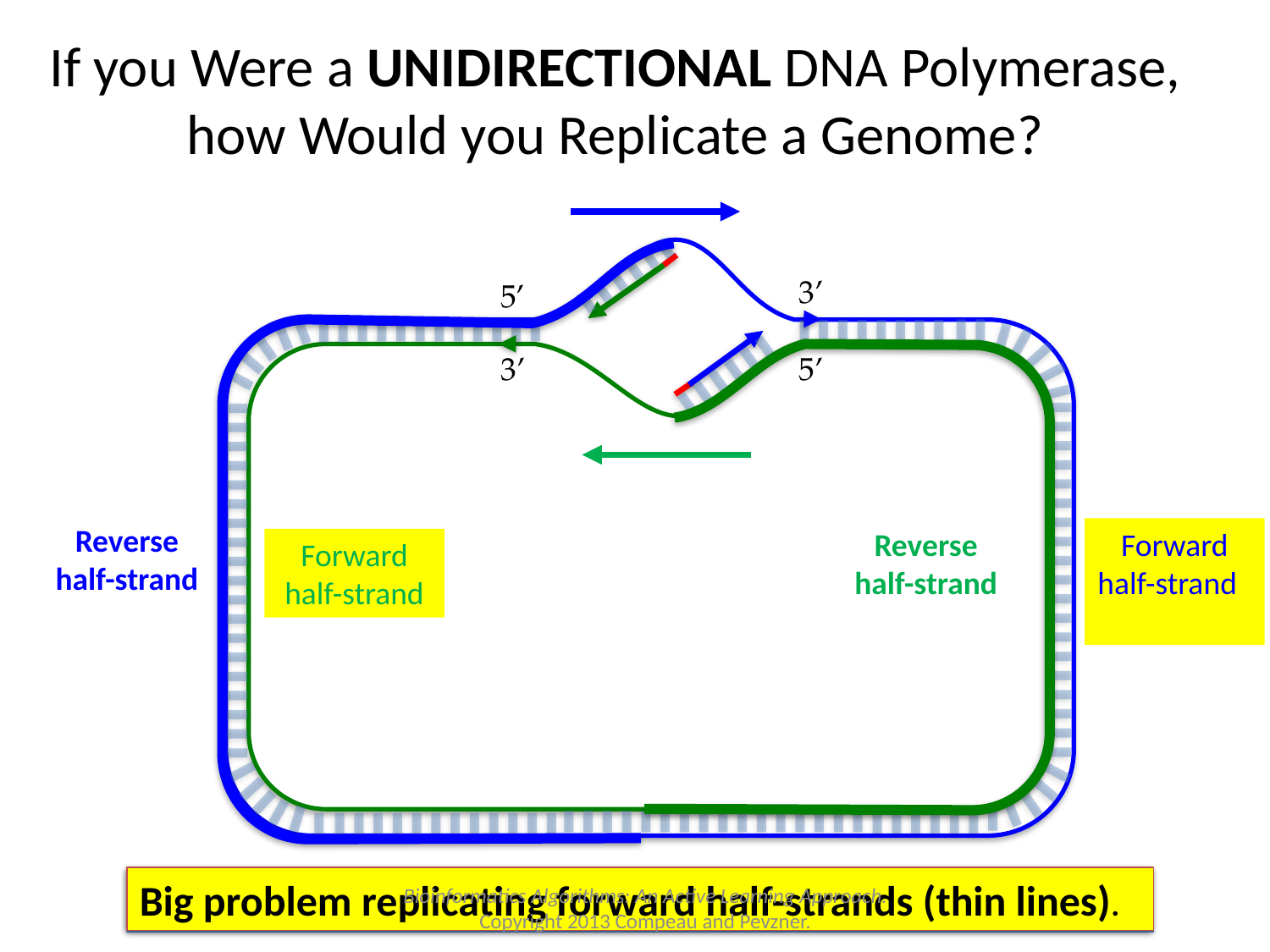

# If you Were a UNIDIRECTIONAL DNA Polymerase, how Would you Replicate a Genome?

3’

5’

3’

5’

Reverse half-strand

Reverse half-strand
Forward half-strand
Forward half-strand

Big problem replicating forward half-strands (thin lines).
No problem replicating reverse half-strands (thick lines).
Bioinformatics Algorithms: An Active Learning Approach.
Copyright 2013 Compeau and Pevzner.